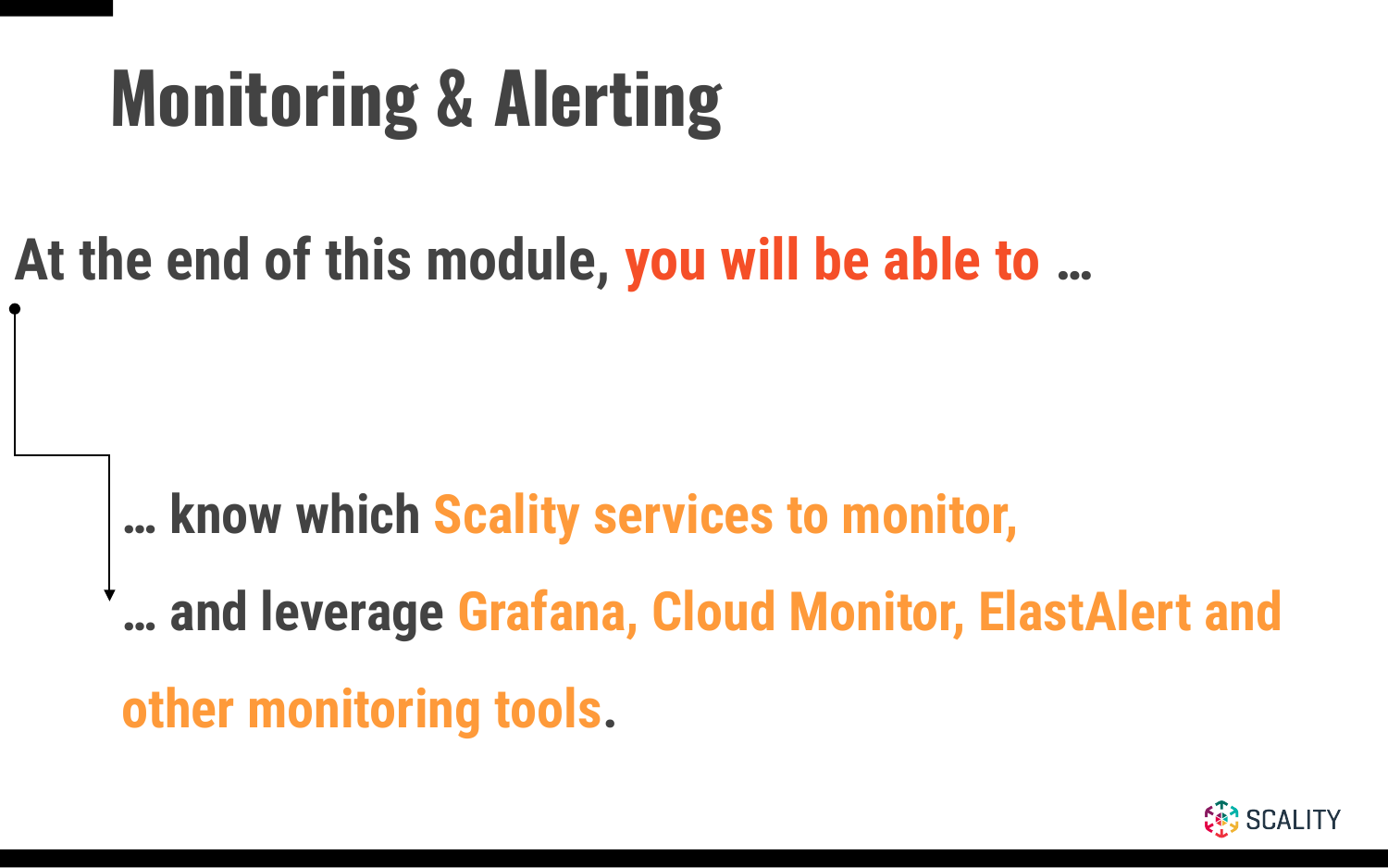

Monitoring & Alerting
At the end of this module, you will be able to …
… know which Scality services to monitor,
… and leverage Grafana, Cloud Monitor, ElastAlert and other monitoring tools.